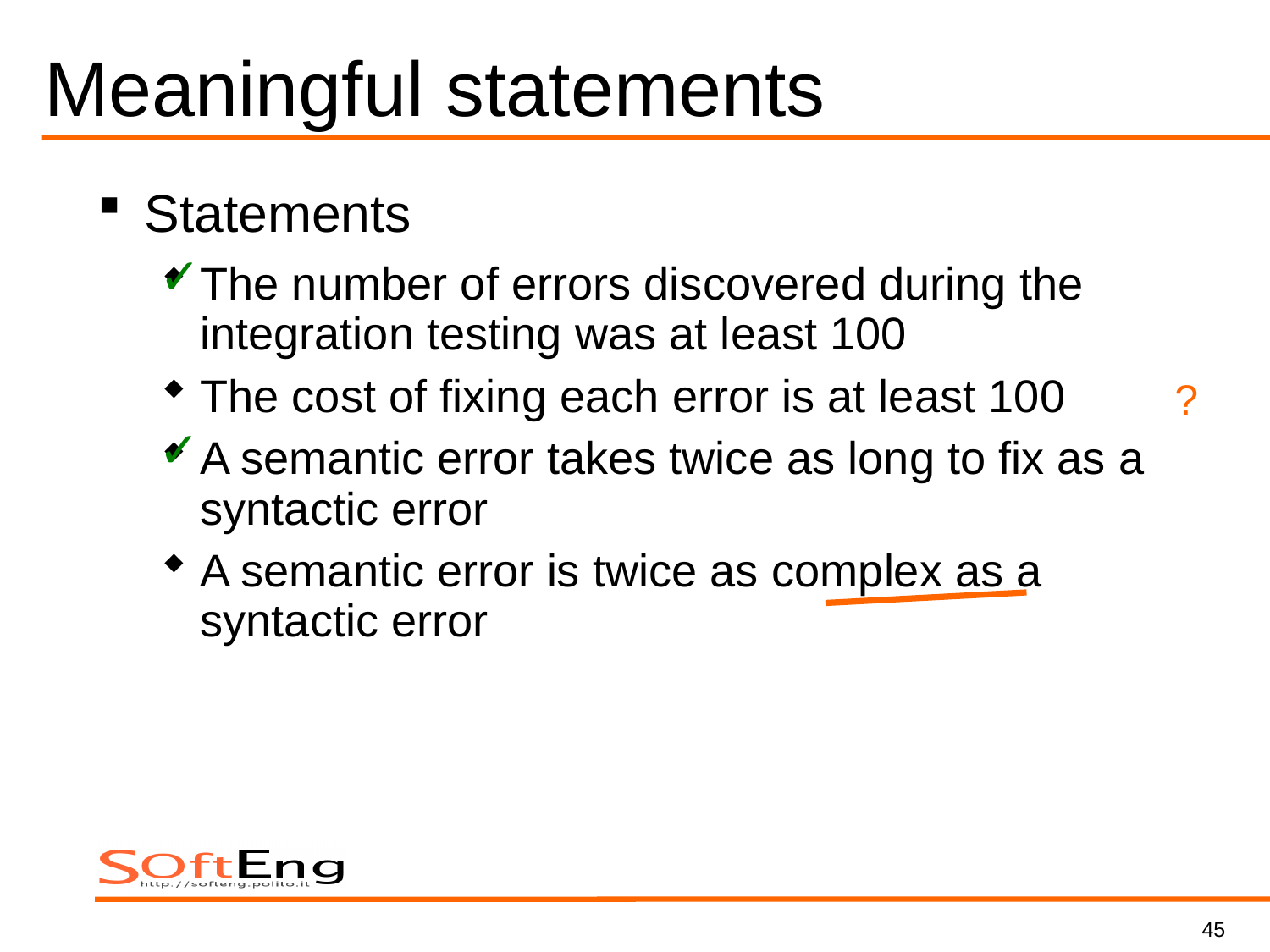

# Meaningful statements
Statements
The number of errors discovered during the integration testing was at least 100
The cost of fixing each error is at least 100
A semantic error takes twice as long to fix as a syntactic error
A semantic error is twice as complex as a syntactic error
✓
?
✓
45